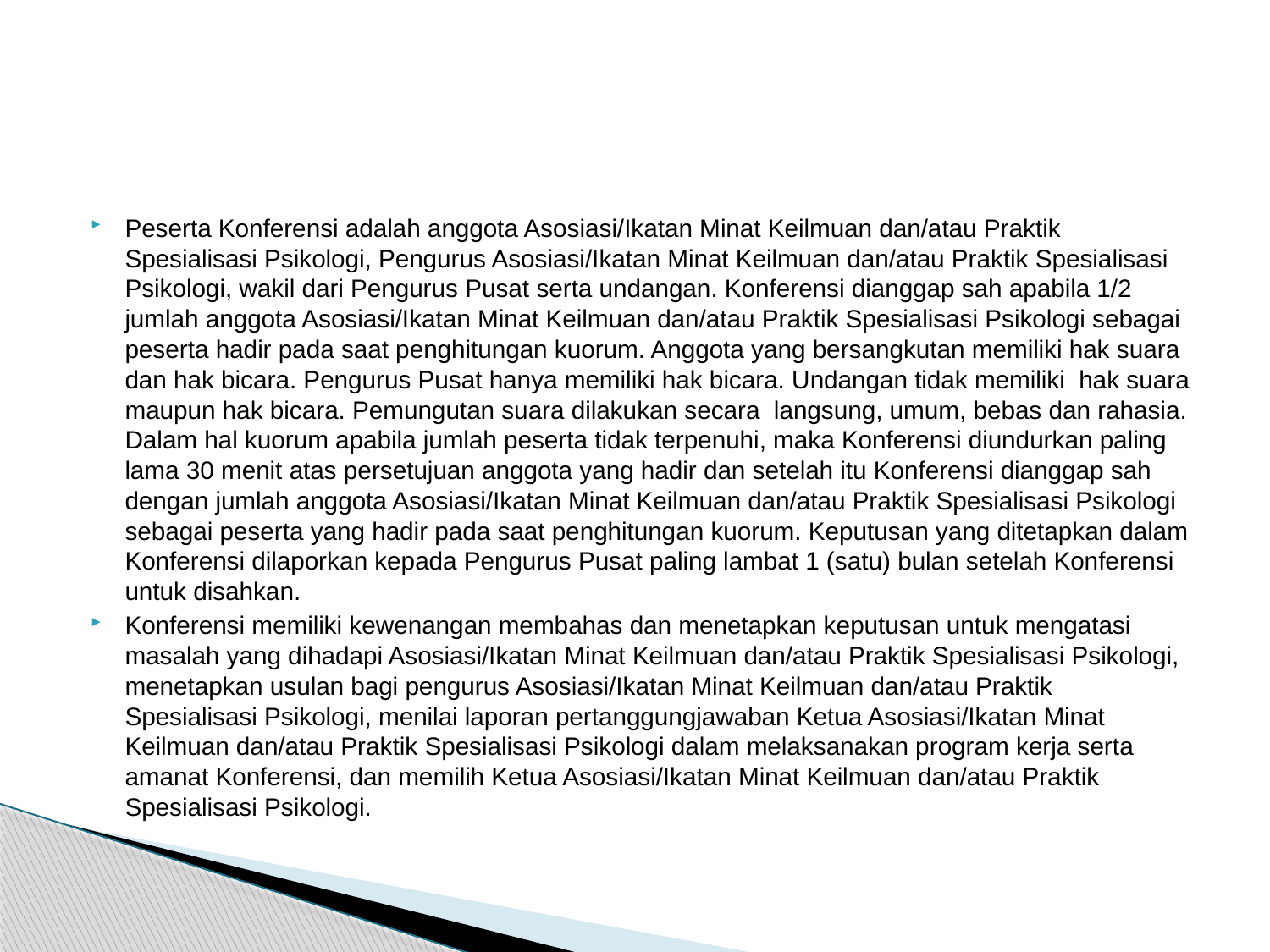

#
Peserta Konferensi adalah anggota Asosiasi/Ikatan Minat Keilmuan dan/atau Praktik Spesialisasi Psikologi, Pengurus Asosiasi/Ikatan Minat Keilmuan dan/atau Praktik Spesialisasi Psikologi, wakil dari Pengurus Pusat serta undangan. Konferensi dianggap sah apabila 1/2  jumlah anggota Asosiasi/Ikatan Minat Keilmuan dan/atau Praktik Spesialisasi Psikologi sebagai peserta hadir pada saat penghitungan kuorum. Anggota yang bersangkutan memiliki hak suara dan hak bicara. Pengurus Pusat hanya memiliki hak bicara. Undangan tidak memiliki  hak suara maupun hak bicara. Pemungutan suara dilakukan secara  langsung, umum, bebas dan rahasia. Dalam hal kuorum apabila jumlah peserta tidak terpenuhi, maka Konferensi diundurkan paling lama 30 menit atas persetujuan anggota yang hadir dan setelah itu Konferensi dianggap sah dengan jumlah anggota Asosiasi/Ikatan Minat Keilmuan dan/atau Praktik Spesialisasi Psikologi sebagai peserta yang hadir pada saat penghitungan kuorum. Keputusan yang ditetapkan dalam Konferensi dilaporkan kepada Pengurus Pusat paling lambat 1 (satu) bulan setelah Konferensi untuk disahkan.
Konferensi memiliki kewenangan membahas dan menetapkan keputusan untuk mengatasi masalah yang dihadapi Asosiasi/Ikatan Minat Keilmuan dan/atau Praktik Spesialisasi Psikologi, menetapkan usulan bagi pengurus Asosiasi/Ikatan Minat Keilmuan dan/atau Praktik Spesialisasi Psikologi, menilai laporan pertanggungjawaban Ketua Asosiasi/Ikatan Minat Keilmuan dan/atau Praktik Spesialisasi Psikologi dalam melaksanakan program kerja serta amanat Konferensi, dan memilih Ketua Asosiasi/Ikatan Minat Keilmuan dan/atau Praktik Spesialisasi Psikologi.